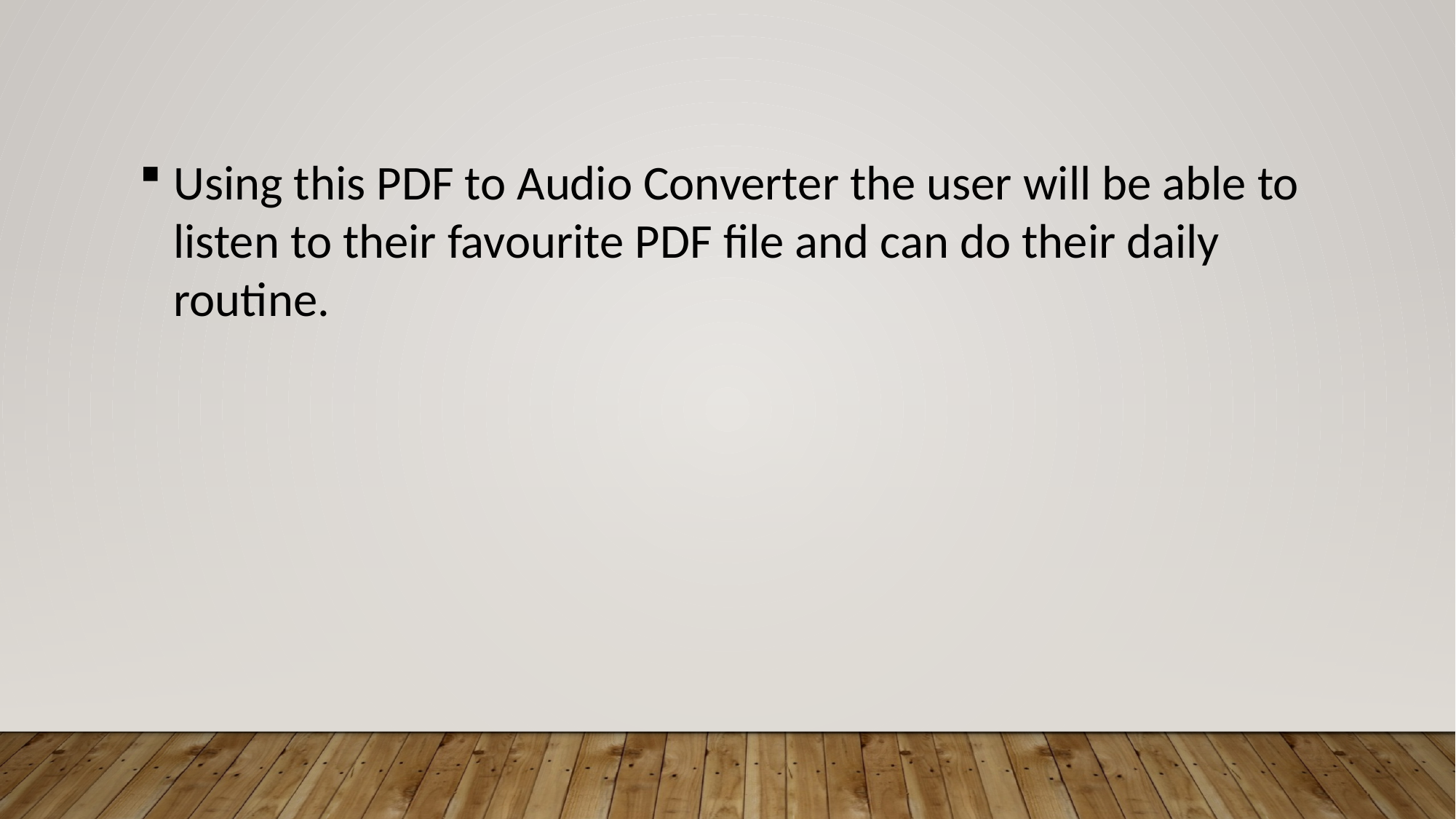

Using this PDF to Audio Converter the user will be able to listen to their favourite PDF file and can do their daily routine.